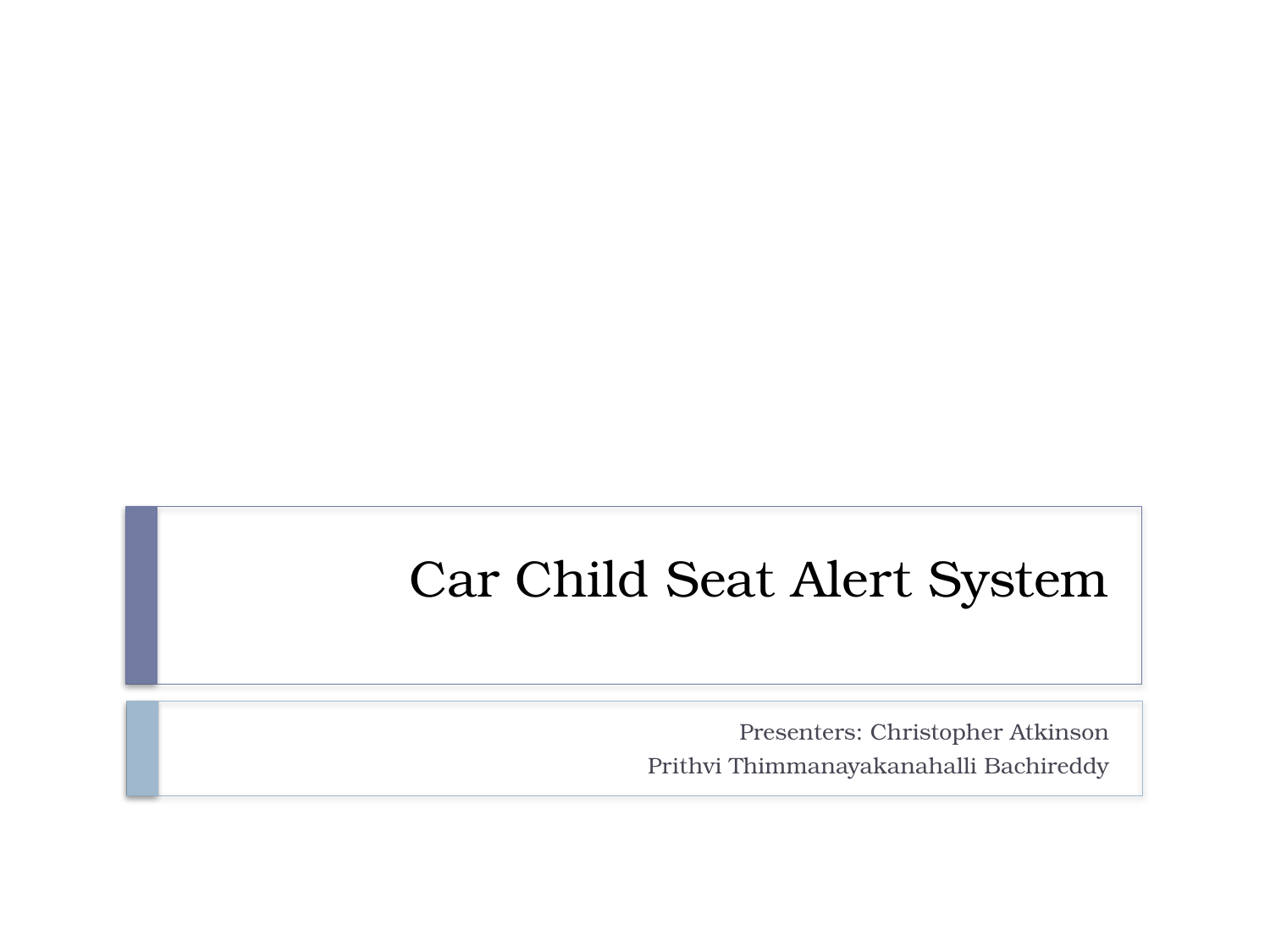

# Car Child Seat Alert System
Presenters: Christopher Atkinson
Prithvi Thimmanayakanahalli Bachireddy